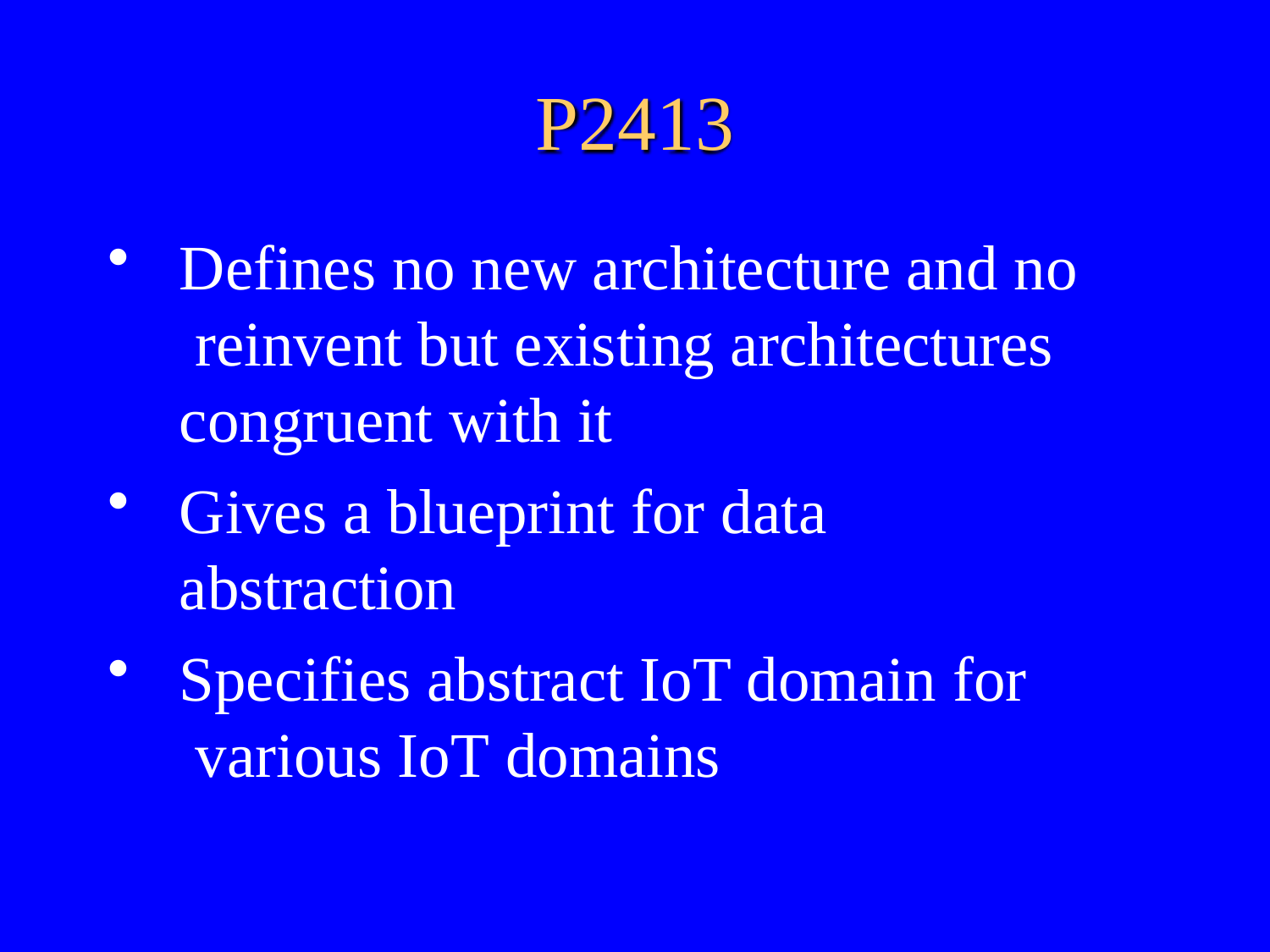

# P2413
Defines no new architecture and no  reinvent but existing architectures  congruent with it
Gives a blueprint for data abstraction
Specifies abstract IoT domain for  various IoT domains